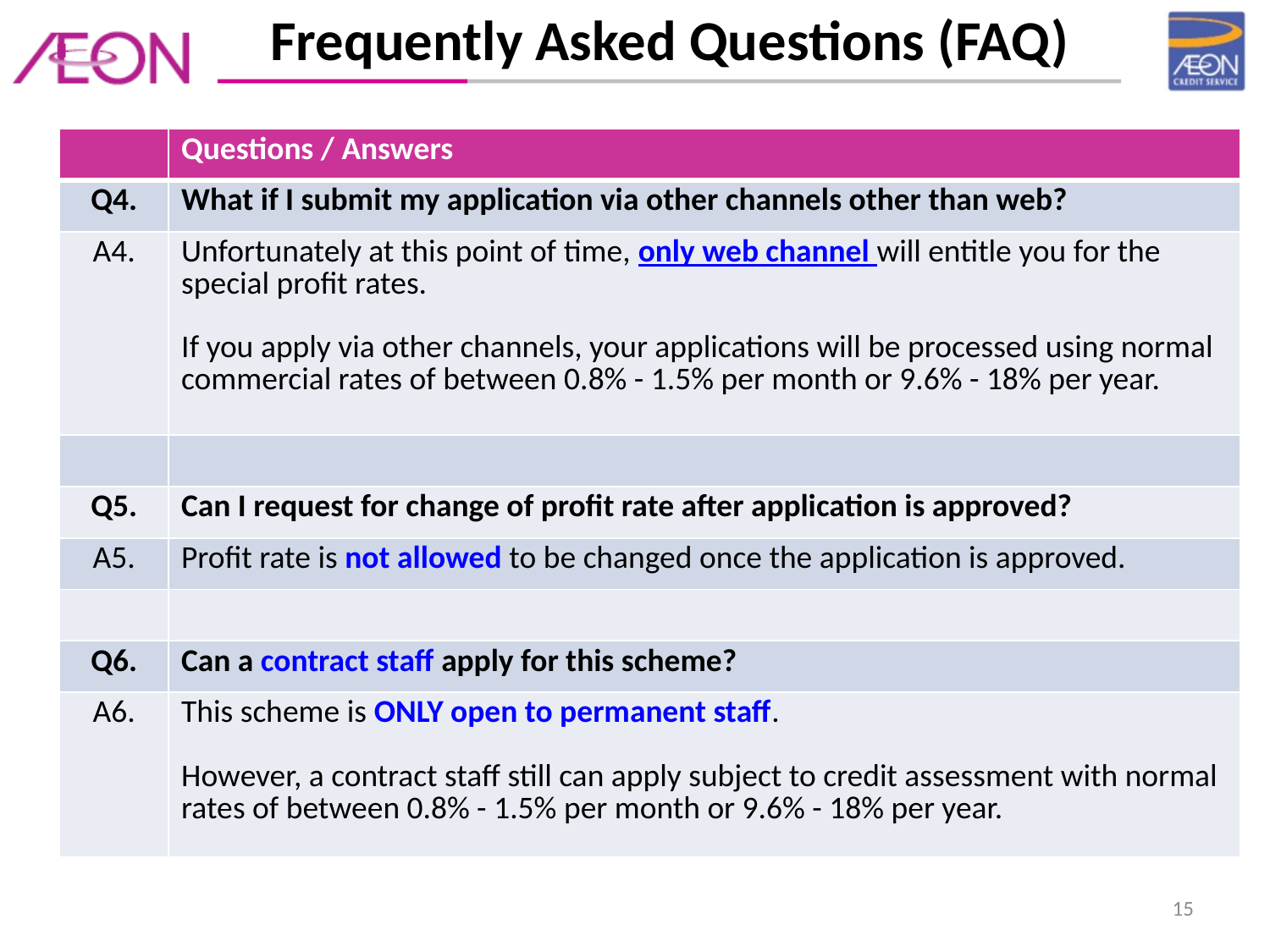

Frequently Asked Questions (FAQ)

|  | Questions / Answers |
| --- | --- |
| Q4. | What if I submit my application via other channels other than web? |
| A4. | Unfortunately at this point of time, only web channel will entitle you for the special profit rates. If you apply via other channels, your applications will be processed using normal commercial rates of between 0.8% - 1.5% per month or 9.6% - 18% per year. |
|  |  |
| Q5. | Can I request for change of profit rate after application is approved? |
| A5. | Profit rate is not allowed to be changed once the application is approved. |
|  |  |
| Q6. | Can a contract staff apply for this scheme? |
| A6. | This scheme is ONLY open to permanent staff. However, a contract staff still can apply subject to credit assessment with normal rates of between 0.8% - 1.5% per month or 9.6% - 18% per year. |
15